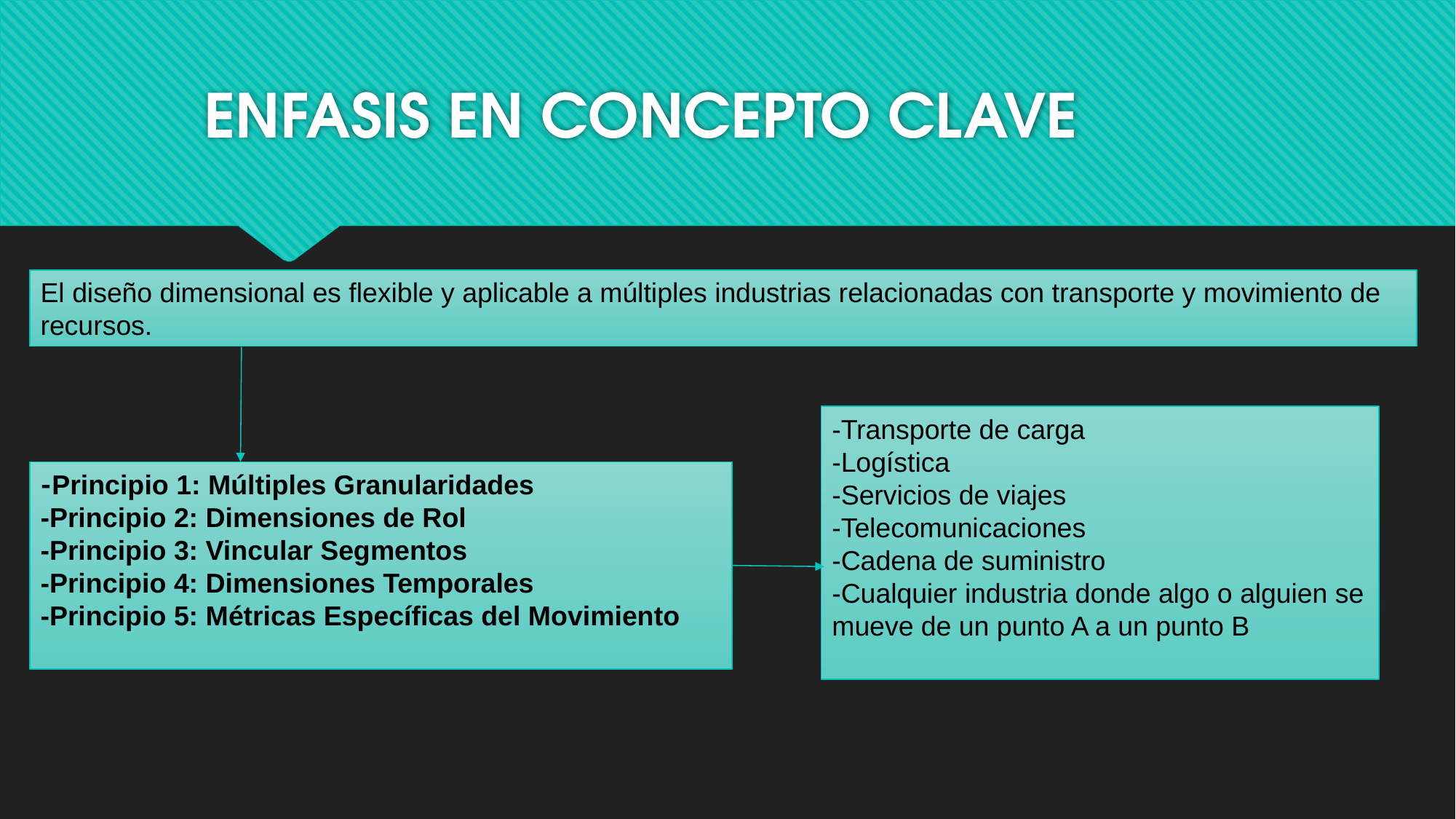

# ENFASIS EN CONCEPTO CLAVE
El diseño dimensional es flexible y aplicable a múltiples industrias relacionadas con transporte y movimiento de recursos.
-Transporte de carga
-Logística
-Servicios de viajes
-Telecomunicaciones
-Cadena de suministro
-Cualquier industria donde algo o alguien se mueve de un punto A a un punto B

-Principio 1: Múltiples Granularidades
-Principio 2: Dimensiones de Rol
-Principio 3: Vincular Segmentos
-Principio 4: Dimensiones Temporales
-Principio 5: Métricas Específicas del Movimiento